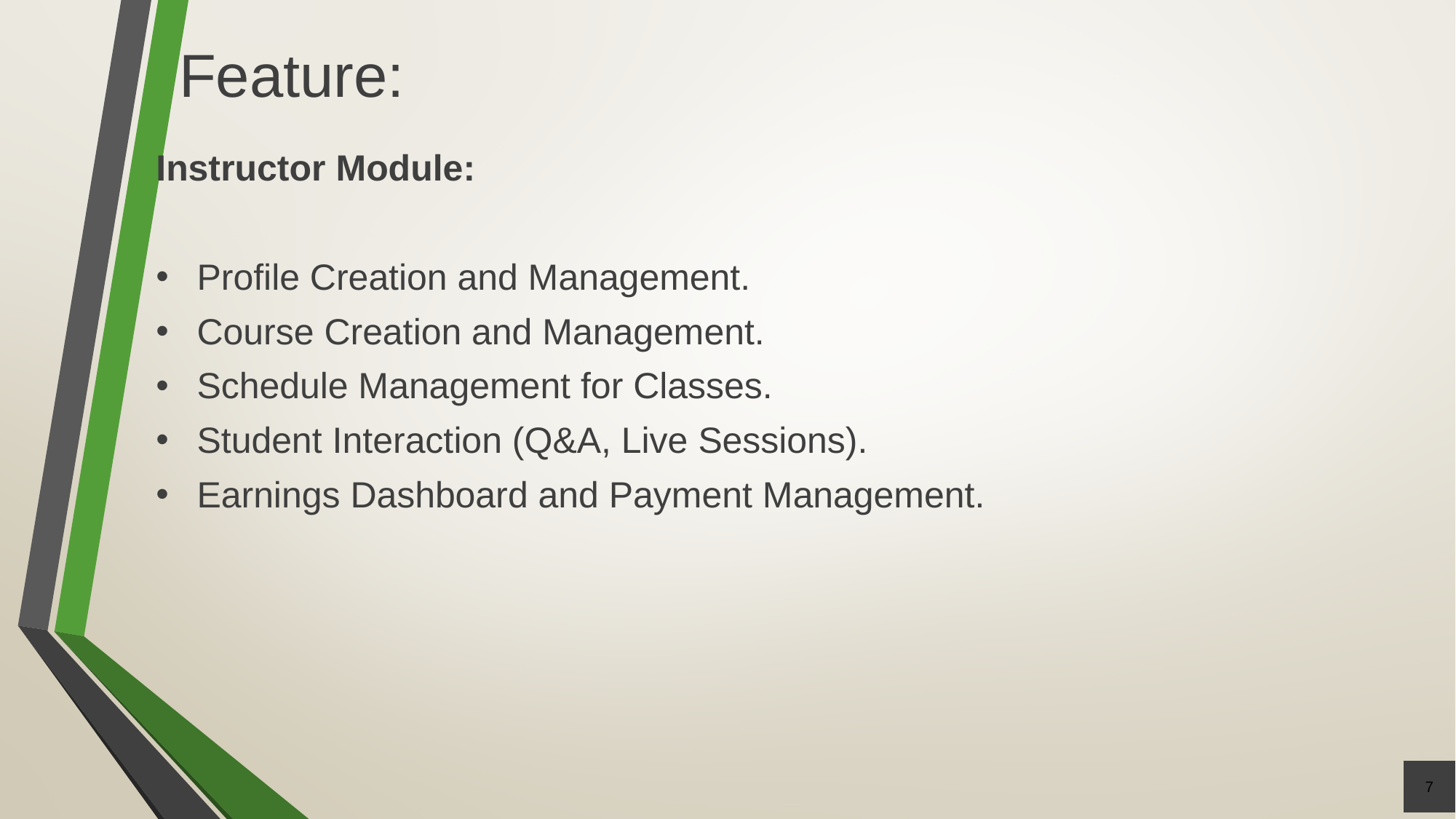

# Feature:
Instructor Module:

Profile Creation and Management.
Course Creation and Management.
Schedule Management for Classes.
Student Interaction (Q&A, Live Sessions).
Earnings Dashboard and Payment Management.

7